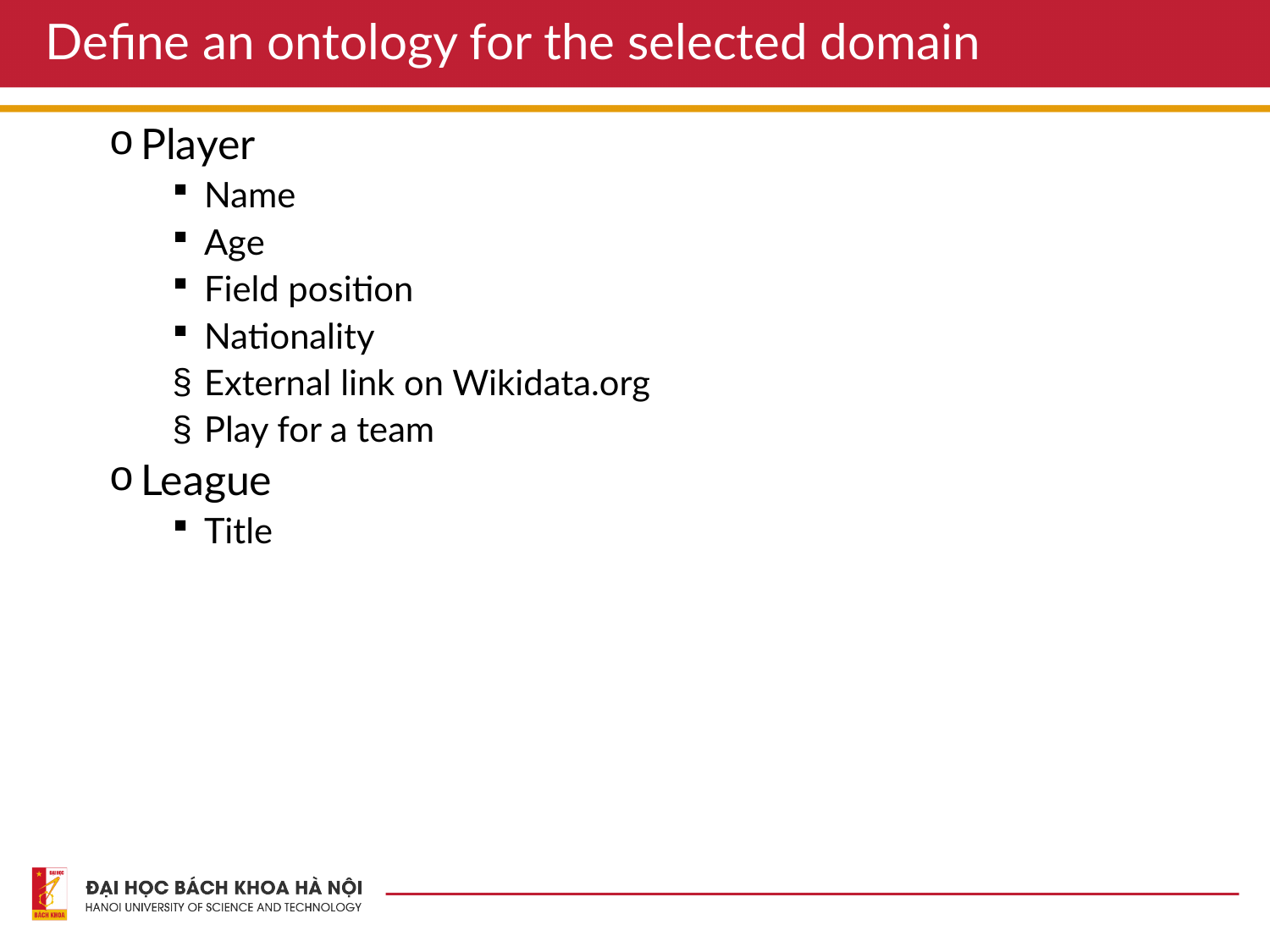

# Define an ontology for the selected domain
Player
Name
Age
Field position
Nationality
External link on Wikidata.org
Play for a team
League
Title

7